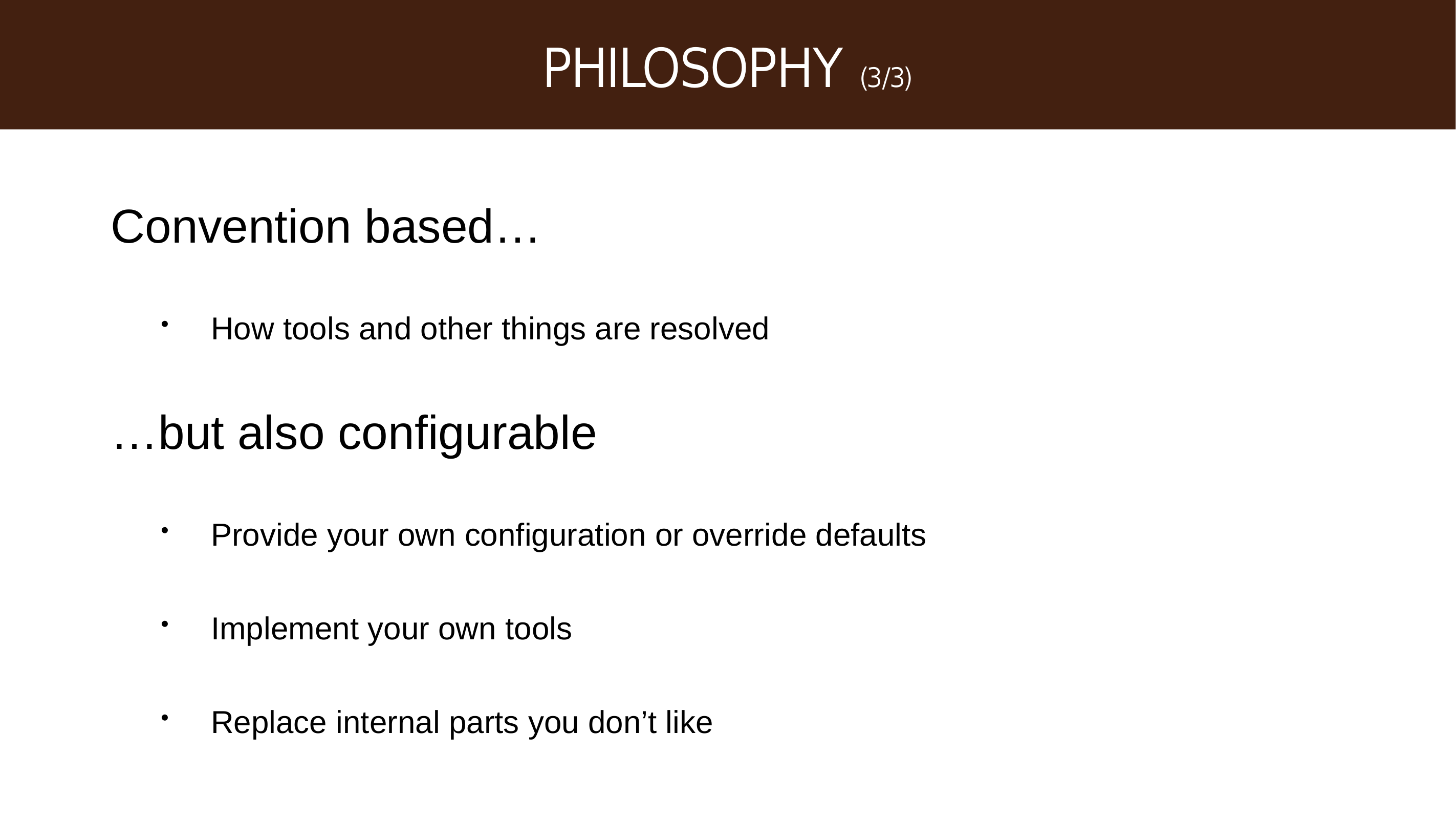

# Philosophy (3/3)
Convention based…
How tools and other things are resolved
…but also configurable
Provide your own configuration or override defaults
Implement your own tools
Replace internal parts you don’t like
10